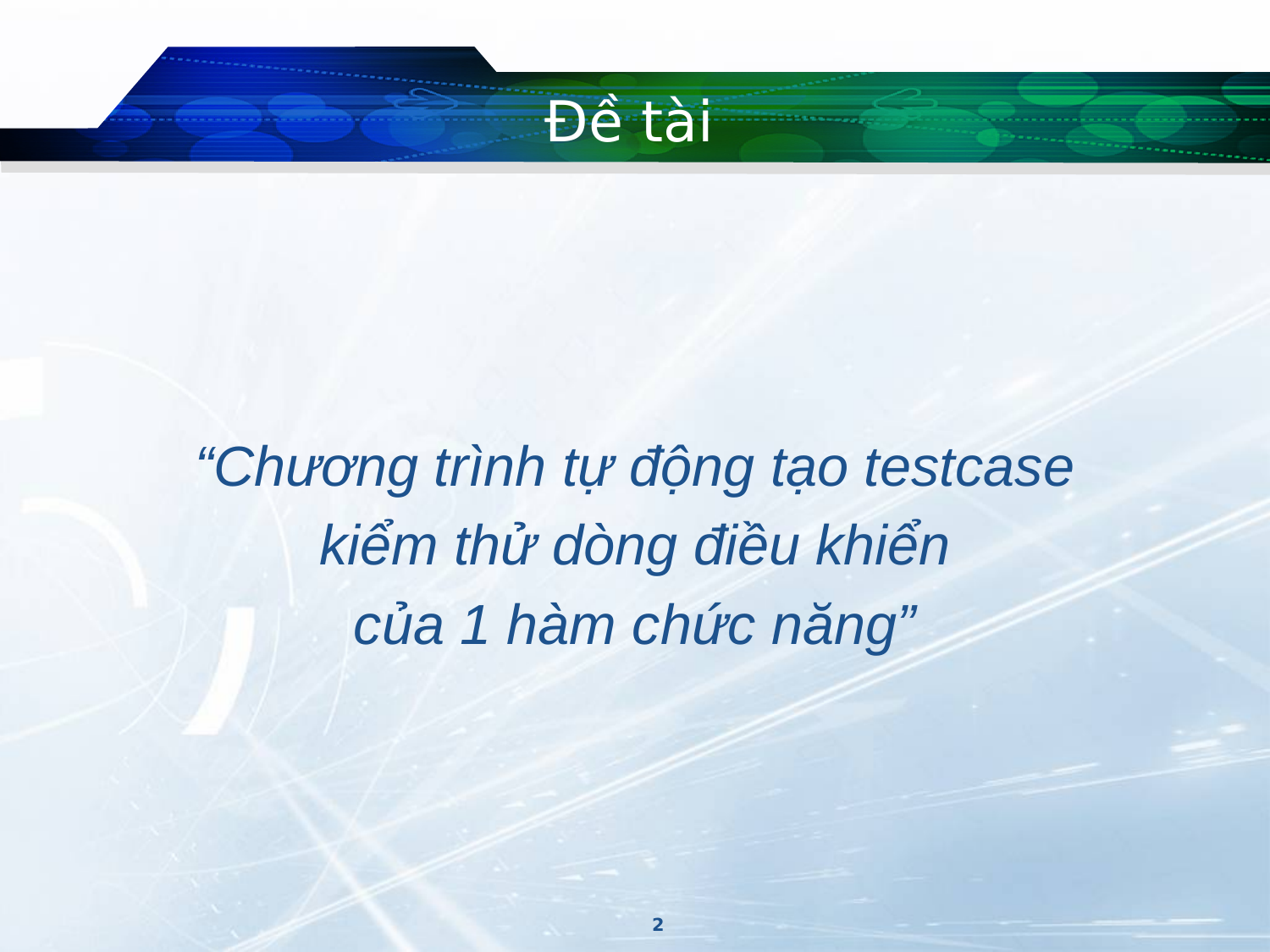

# Đề tài

“Chương trình tự động tạo testcase
kiểm thử dòng điều khiển
của 1 hàm chức năng”
2